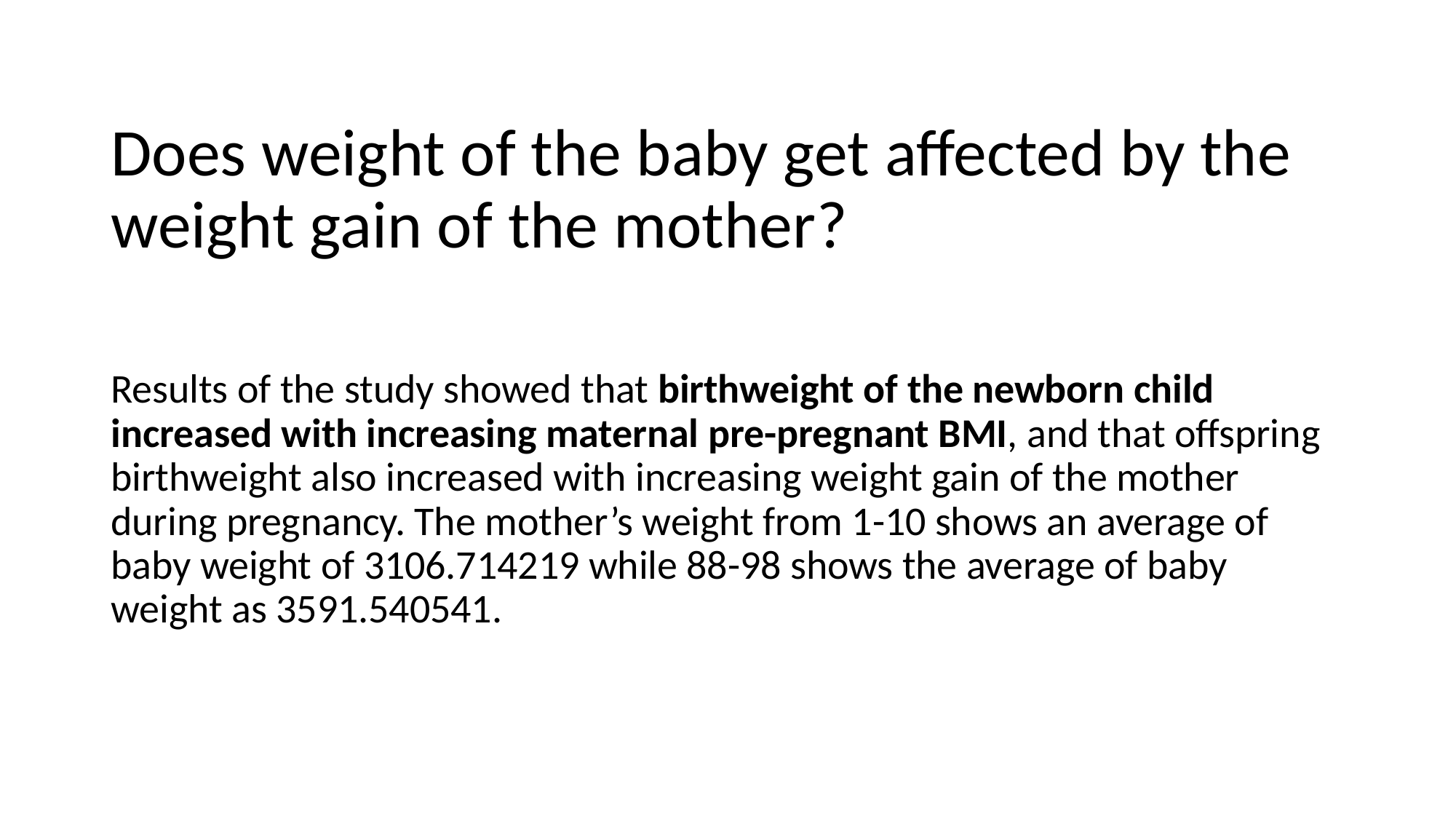

# Does weight of the baby get affected by the weight gain of the mother?
Results of the study showed that birthweight of the newborn child increased with increasing maternal pre-pregnant BMI, and that offspring birthweight also increased with increasing weight gain of the mother during pregnancy. The mother’s weight from 1-10 shows an average of baby weight of 3106.714219 while 88-98 shows the average of baby weight as 3591.540541.